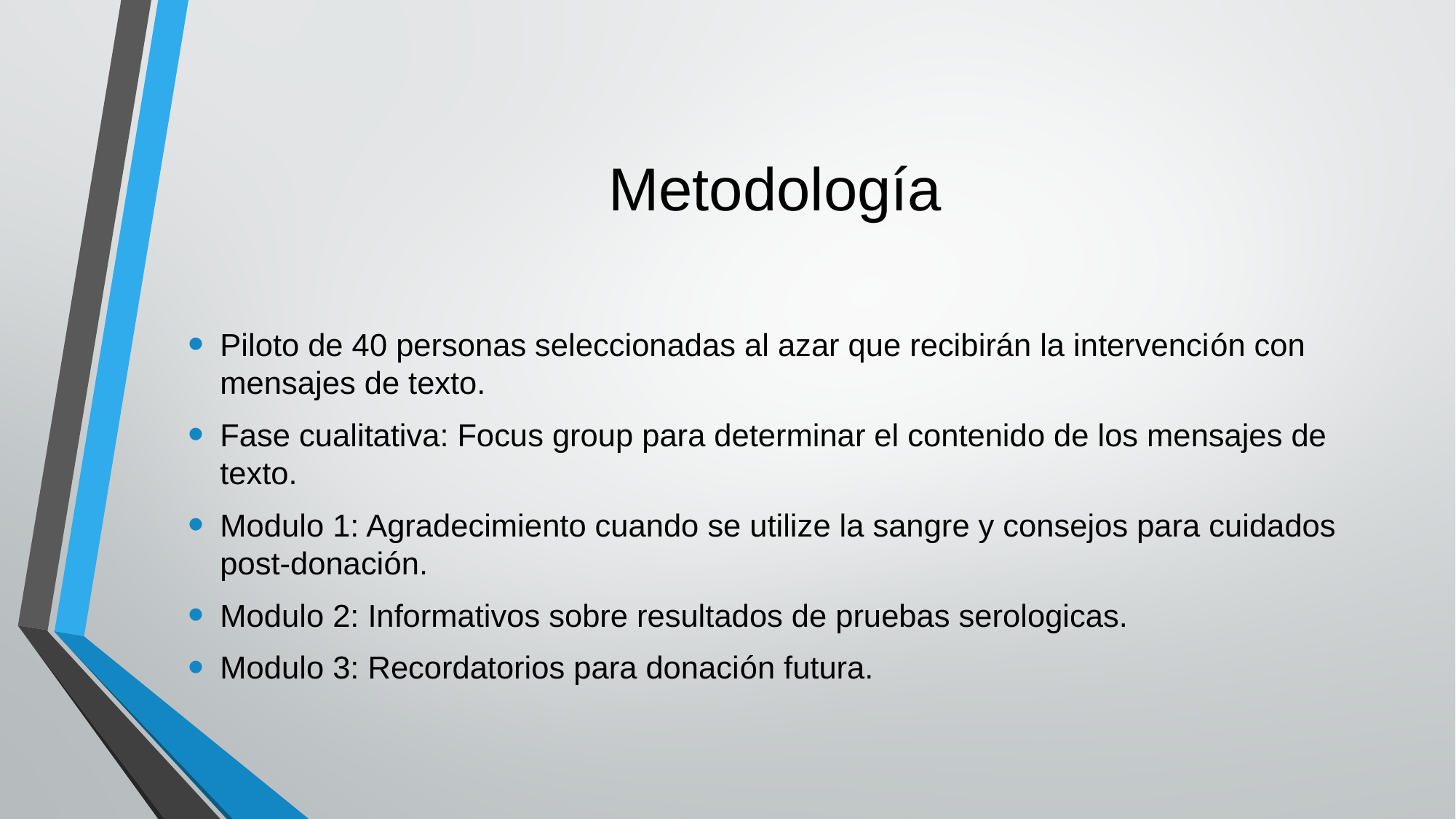

# Metodología
Piloto de 40 personas seleccionadas al azar que recibirán la intervención con mensajes de texto.
Fase cualitativa: Focus group para determinar el contenido de los mensajes de texto.
Modulo 1: Agradecimiento cuando se utilize la sangre y consejos para cuidados post-donación.
Modulo 2: Informativos sobre resultados de pruebas serologicas.
Modulo 3: Recordatorios para donación futura.